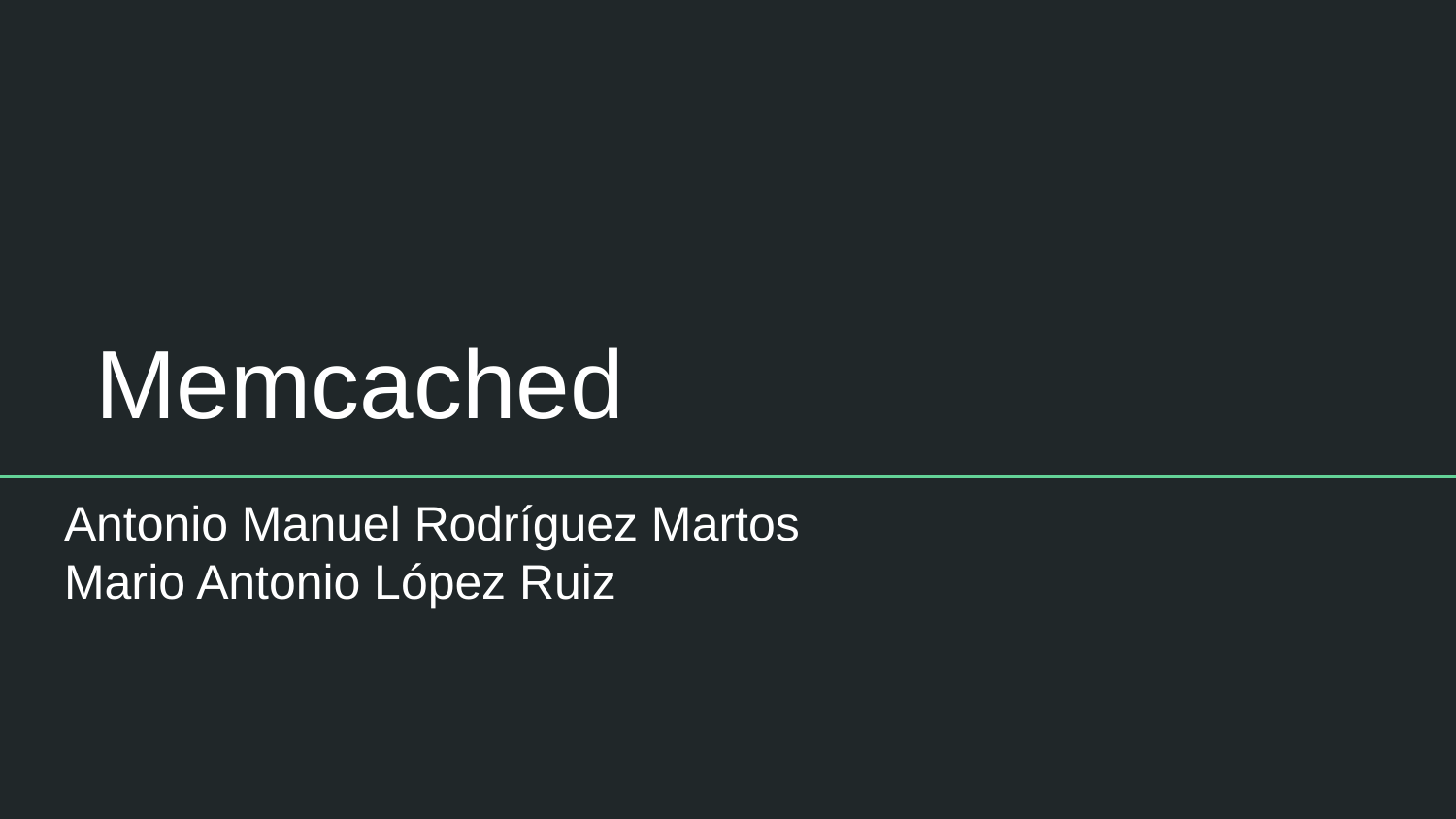

# Memcached
Antonio Manuel Rodríguez Martos
Mario Antonio López Ruiz